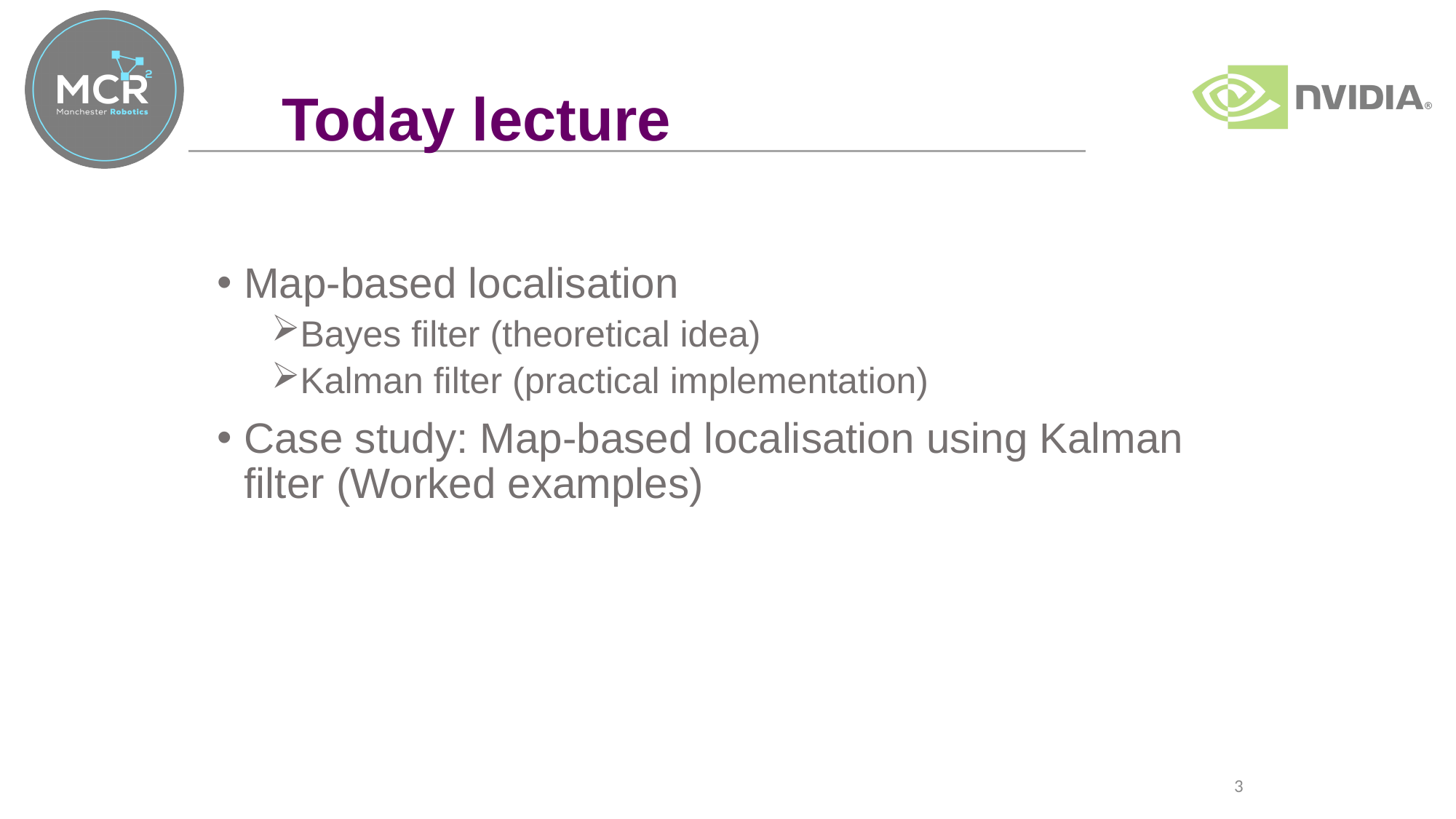

# Today lecture
Map-based localisation
Bayes filter (theoretical idea)
Kalman filter (practical implementation)
Case study: Map-based localisation using Kalman filter (Worked examples)

3